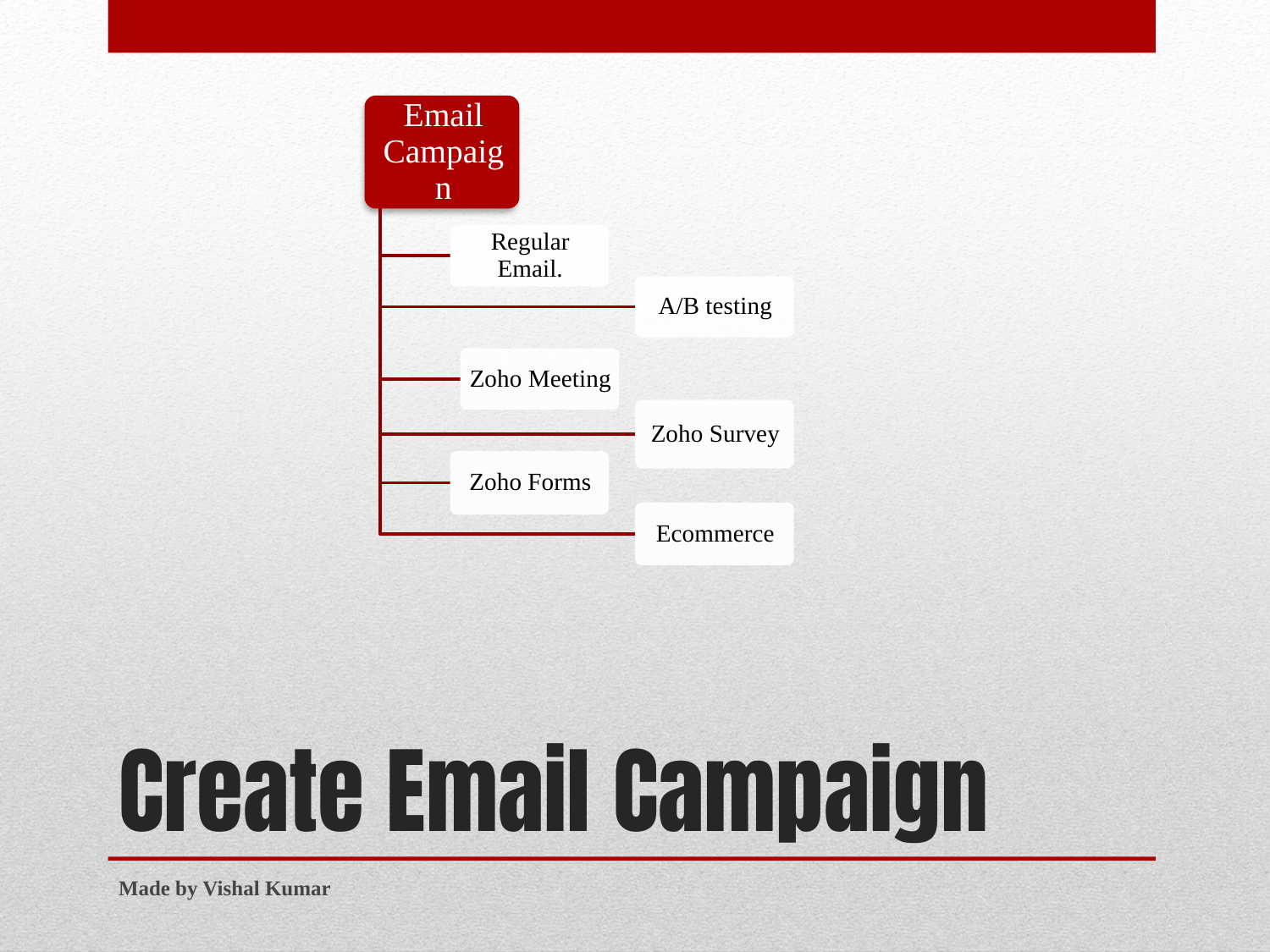

Email Campaign
Regular Email.
A/B testing
Zoho Meeting
Zoho Survey
Zoho Forms
Ecommerce
# Create Email Campaign
Made by Vishal Kumar